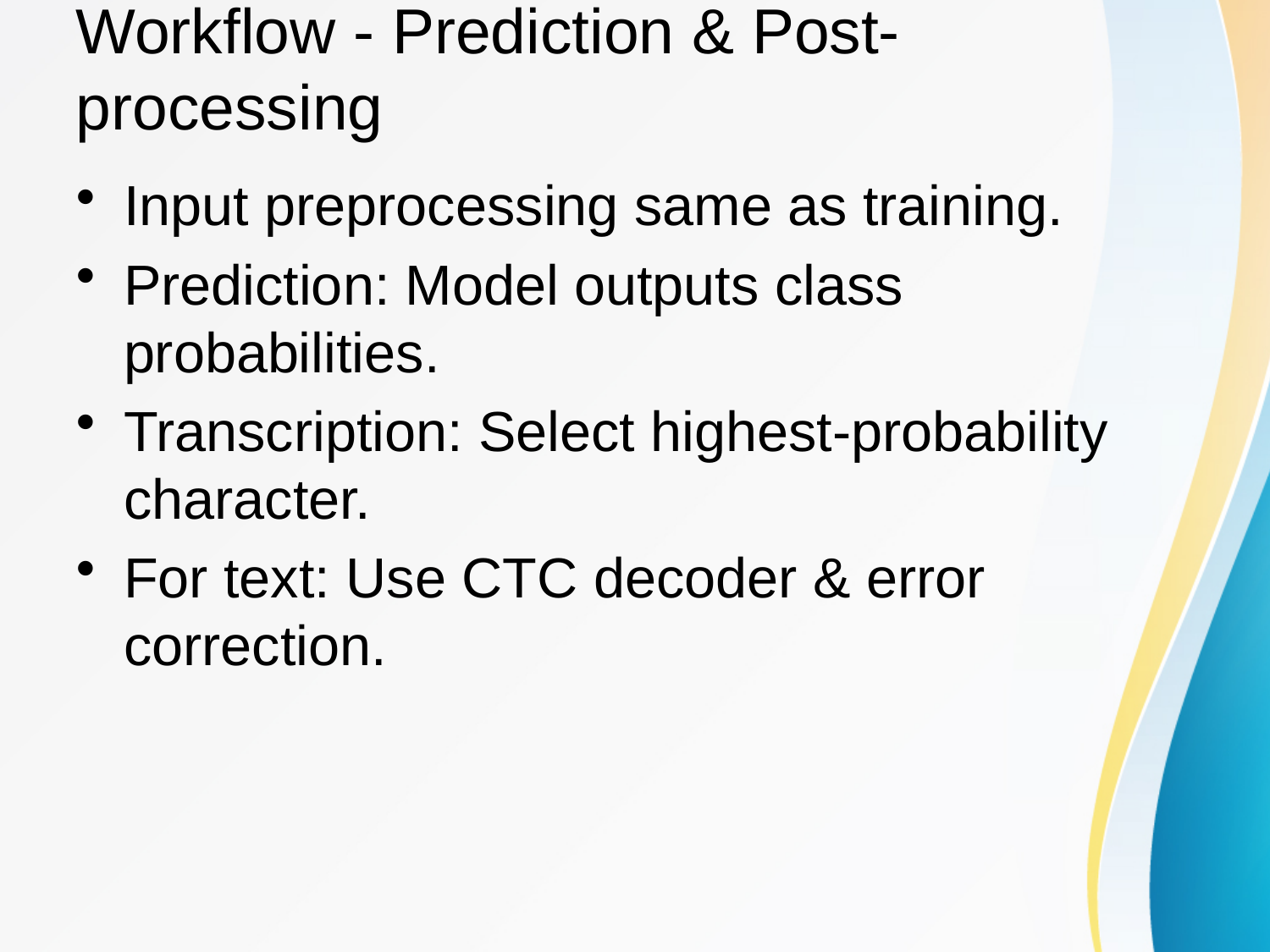

# Workflow - Prediction & Post-processing
Input preprocessing same as training.
Prediction: Model outputs class probabilities.
Transcription: Select highest-probability character.
For text: Use CTC decoder & error correction.